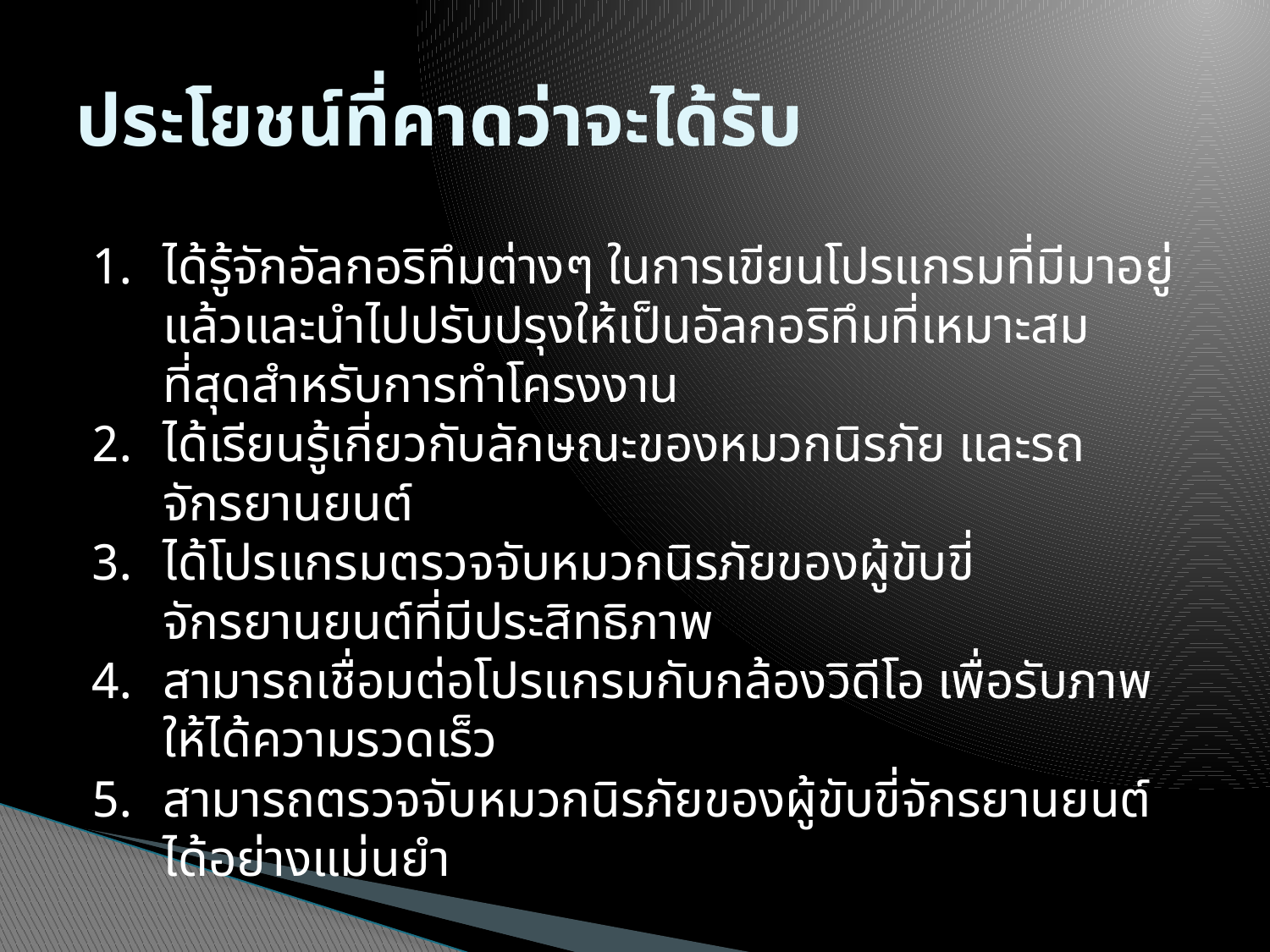

# ประโยชน์ที่คาดว่าจะได้รับ
ได้รู้จักอัลกอริทึมต่างๆ ในการเขียนโปรแกรมที่มีมาอยู่แล้วและนำไปปรับปรุงให้เป็นอัลกอริทึมที่เหมาะสมที่สุดสำหรับการทำโครงงาน
ได้เรียนรู้เกี่ยวกับลักษณะของหมวกนิรภัย และรถจักรยานยนต์
ได้โปรแกรมตรวจจับหมวกนิรภัยของผู้ขับขี่จักรยานยนต์ที่มีประสิทธิภาพ
สามารถเชื่อมต่อโปรแกรมกับกล้องวิดีโอ เพื่อรับภาพให้ได้ความรวดเร็ว
สามารถตรวจจับหมวกนิรภัยของผู้ขับขี่จักรยานยนต์ได้อย่างแม่นยำ